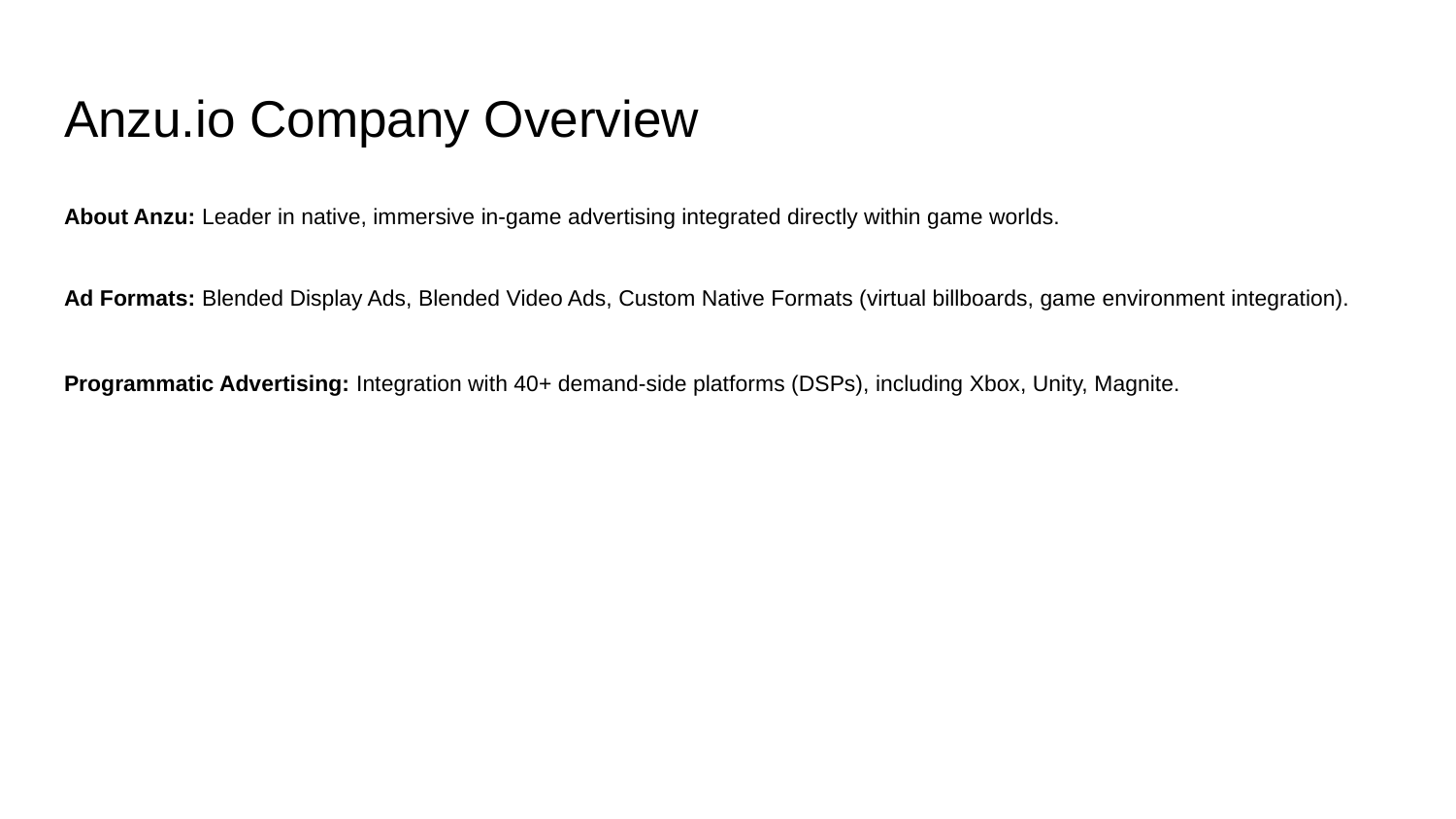

# Anzu.io Company Overview
About Anzu: Leader in native, immersive in-game advertising integrated directly within game worlds.
Ad Formats: Blended Display Ads, Blended Video Ads, Custom Native Formats (virtual billboards, game environment integration).
Programmatic Advertising: Integration with 40+ demand-side platforms (DSPs), including Xbox, Unity, Magnite.